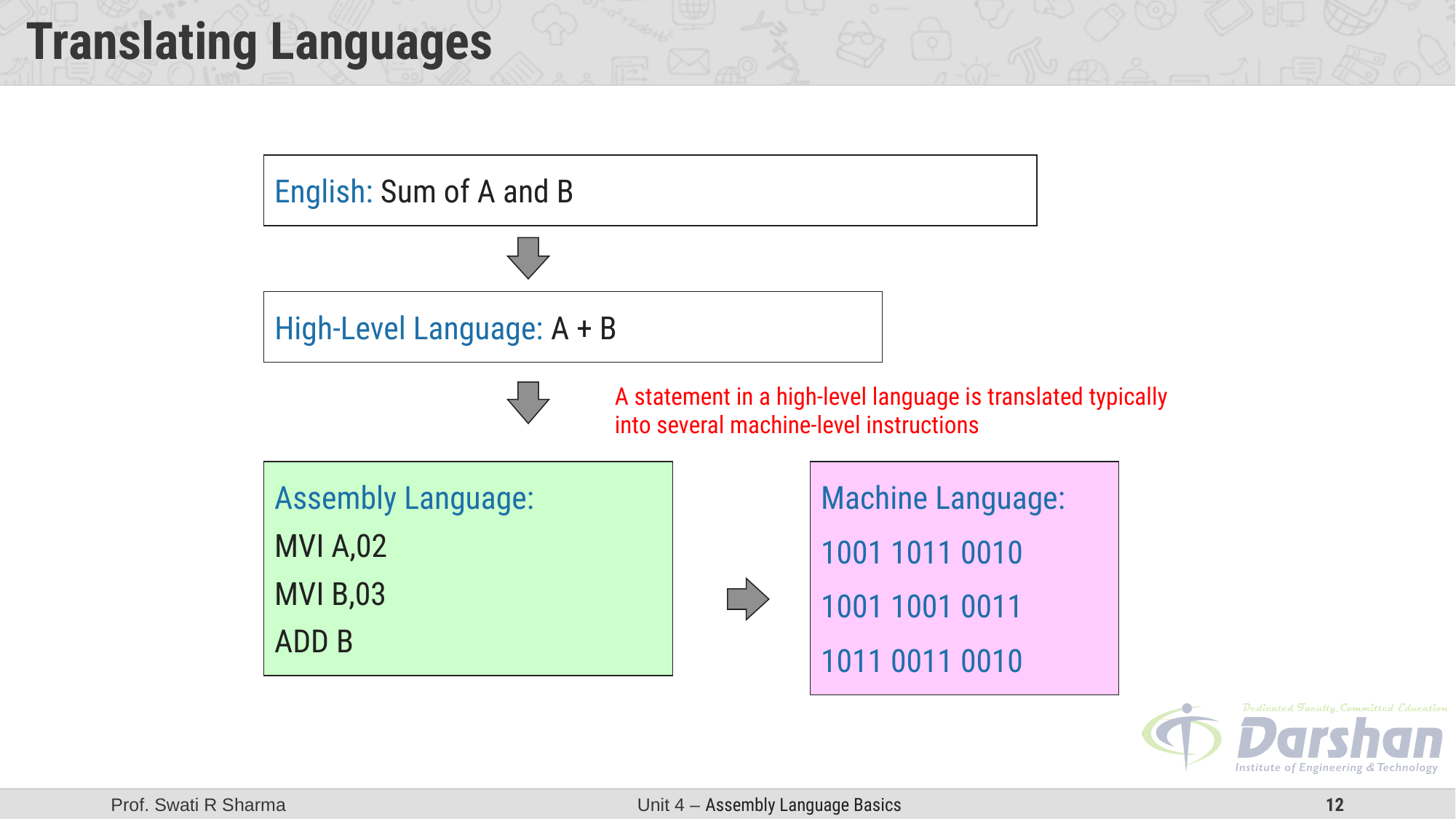

# Translating Languages
English: Sum of A and B

High-Level Language: A + B
A statement in a high-level language is translated typically into several machine-level instructions

Assembly Language:
MVI A,02
MVI B,03
ADD B
Machine Language:
1001 1011 0010
1001 1001 0011
1011 0011 0010